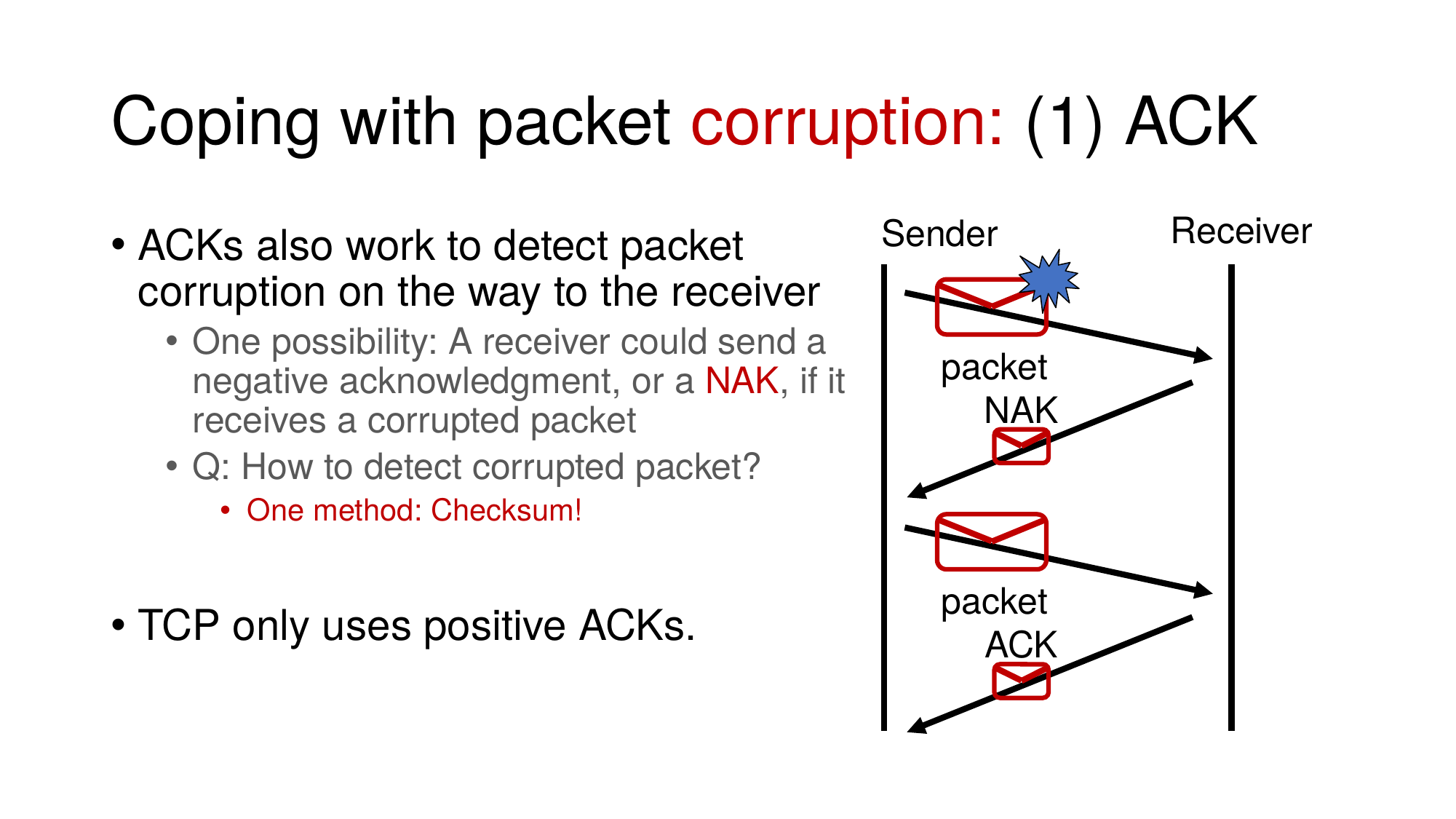

# Coping with packet corruption: (1) ACK
Receiver
Sender
ACKs also work to detect packet corruption on the way to the receiver
One possibility: A receiver could send a negative acknowledgment, or a NAK, if it receives a corrupted packet
Q: How to detect corrupted packet?
One method: Checksum!

TCP only uses positive ACKs.

packet
NAK

packet
ACK